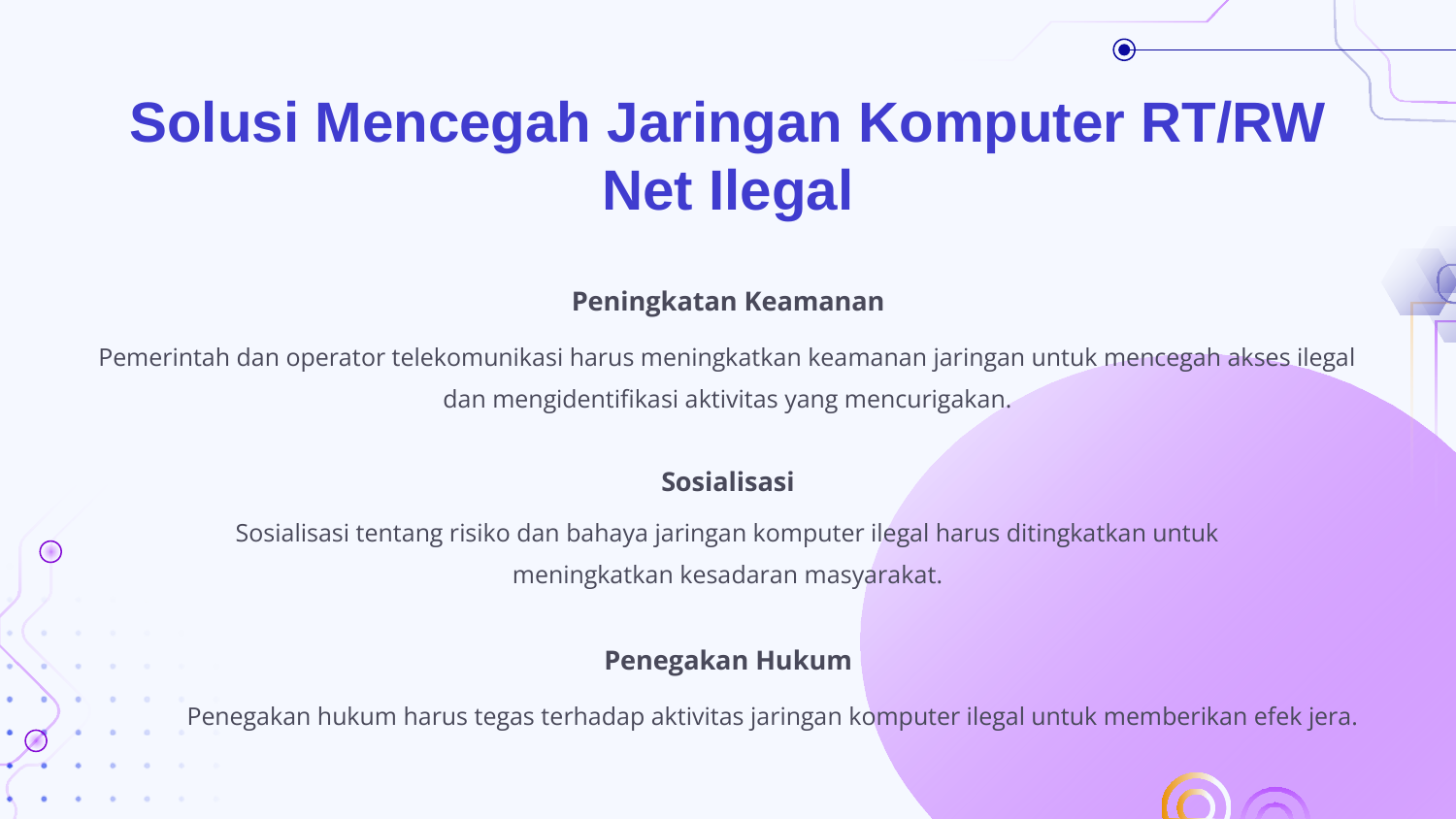

# Solusi Mencegah Jaringan Komputer RT/RW Net Ilegal
Peningkatan Keamanan
Pemerintah dan operator telekomunikasi harus meningkatkan keamanan jaringan untuk mencegah akses ilegal dan mengidentifikasi aktivitas yang mencurigakan.
Sosialisasi
Sosialisasi tentang risiko dan bahaya jaringan komputer ilegal harus ditingkatkan untuk meningkatkan kesadaran masyarakat.
Penegakan Hukum
Penegakan hukum harus tegas terhadap aktivitas jaringan komputer ilegal untuk memberikan efek jera.